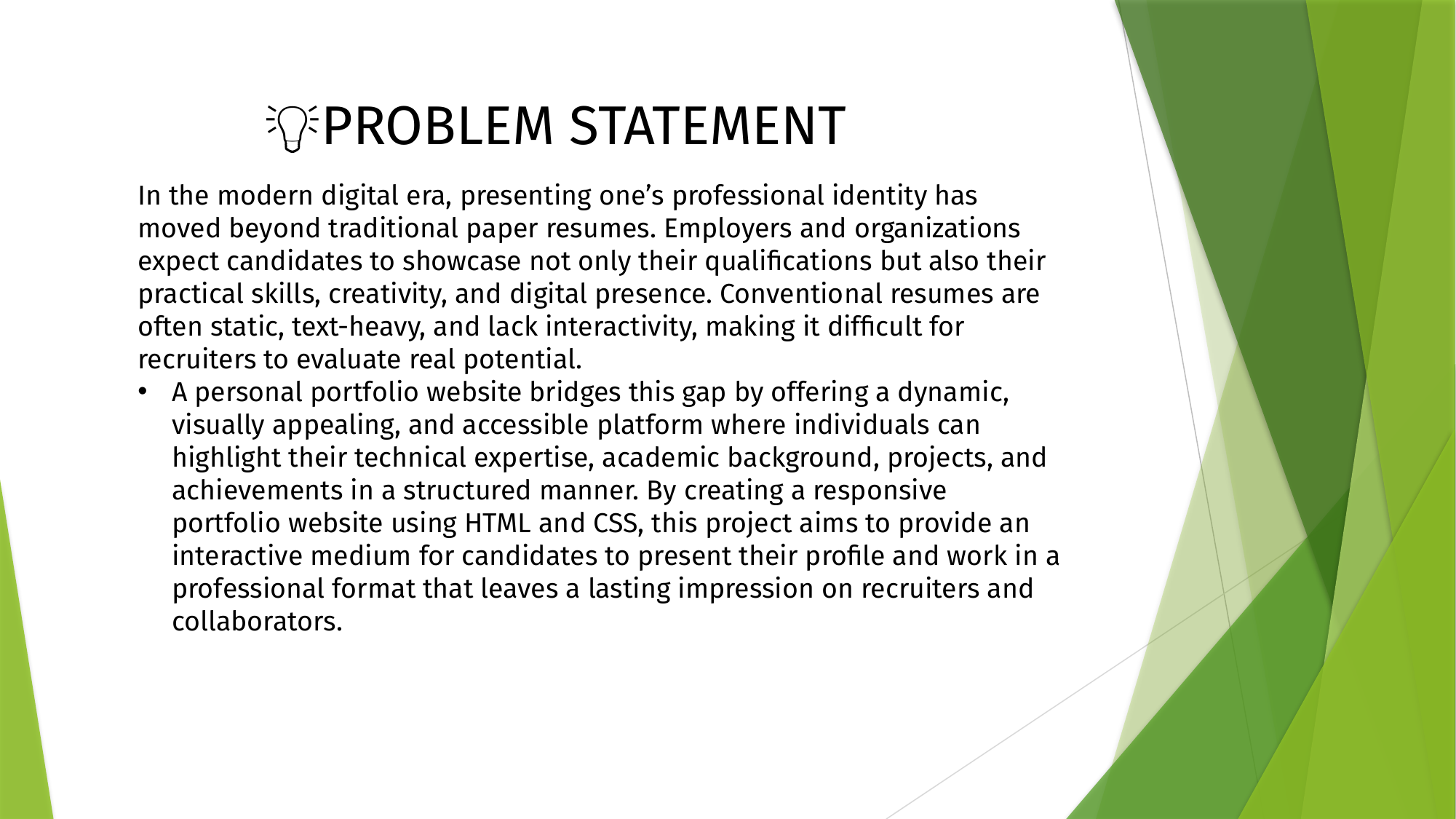

# 💡PROBLEM STATEMENT
In the modern digital era, presenting one’s professional identity has moved beyond traditional paper resumes. Employers and organizations expect candidates to showcase not only their qualifications but also their practical skills, creativity, and digital presence. Conventional resumes are often static, text-heavy, and lack interactivity, making it difficult for recruiters to evaluate real potential.
A personal portfolio website bridges this gap by offering a dynamic, visually appealing, and accessible platform where individuals can highlight their technical expertise, academic background, projects, and achievements in a structured manner. By creating a responsive portfolio website using HTML and CSS, this project aims to provide an interactive medium for candidates to present their profile and work in a professional format that leaves a lasting impression on recruiters and collaborators.